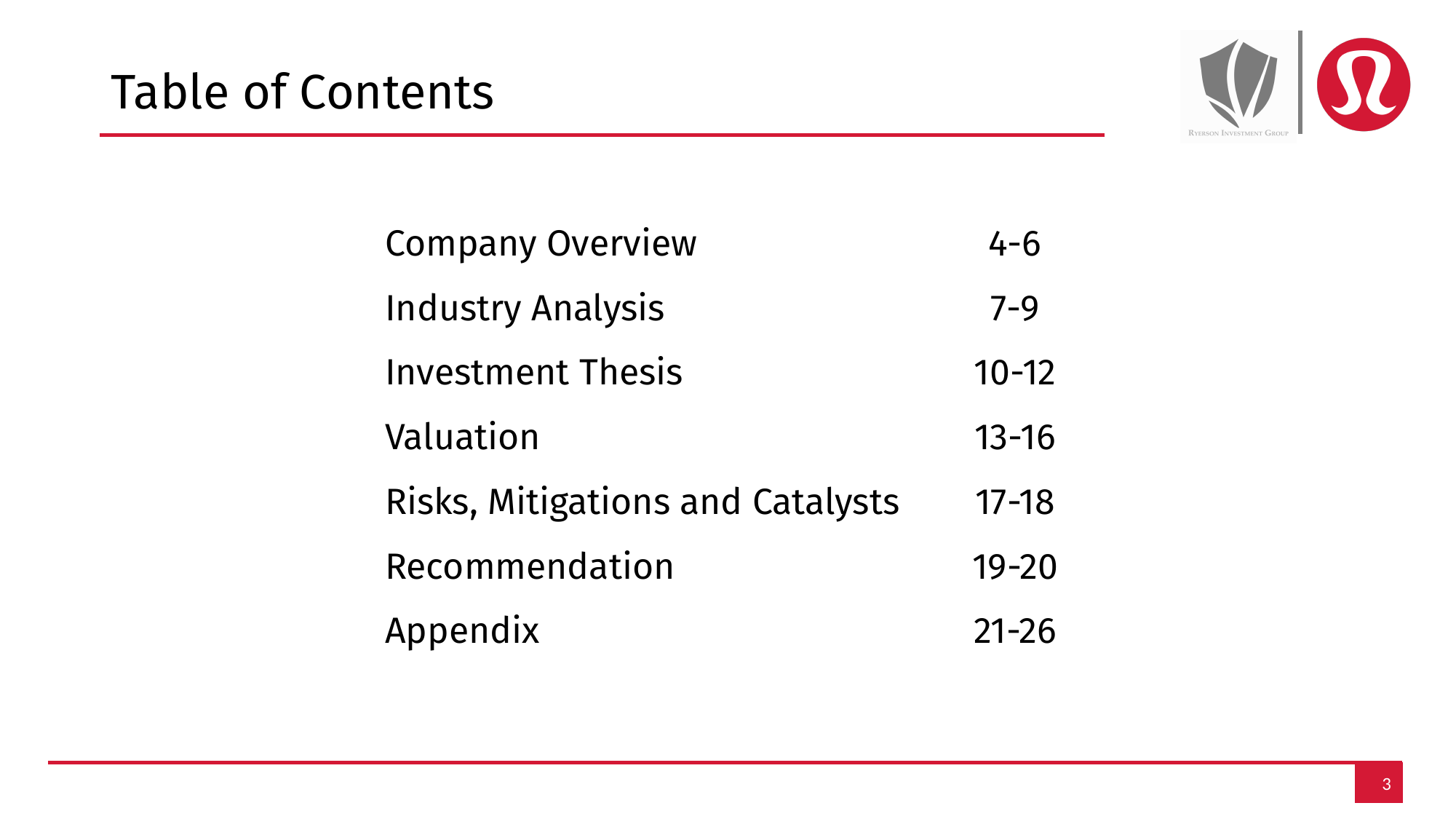

# Table of Contents
| Company Overview | 4-6 |
| --- | --- |
| Industry Analysis | 7-9 |
| Investment Thesis | 10-12 |
| Valuation | 13-16 |
| Risks, Mitigations and Catalysts | 17-18 |
| Recommendation | 19-20 |
| Appendix | 21-26 |